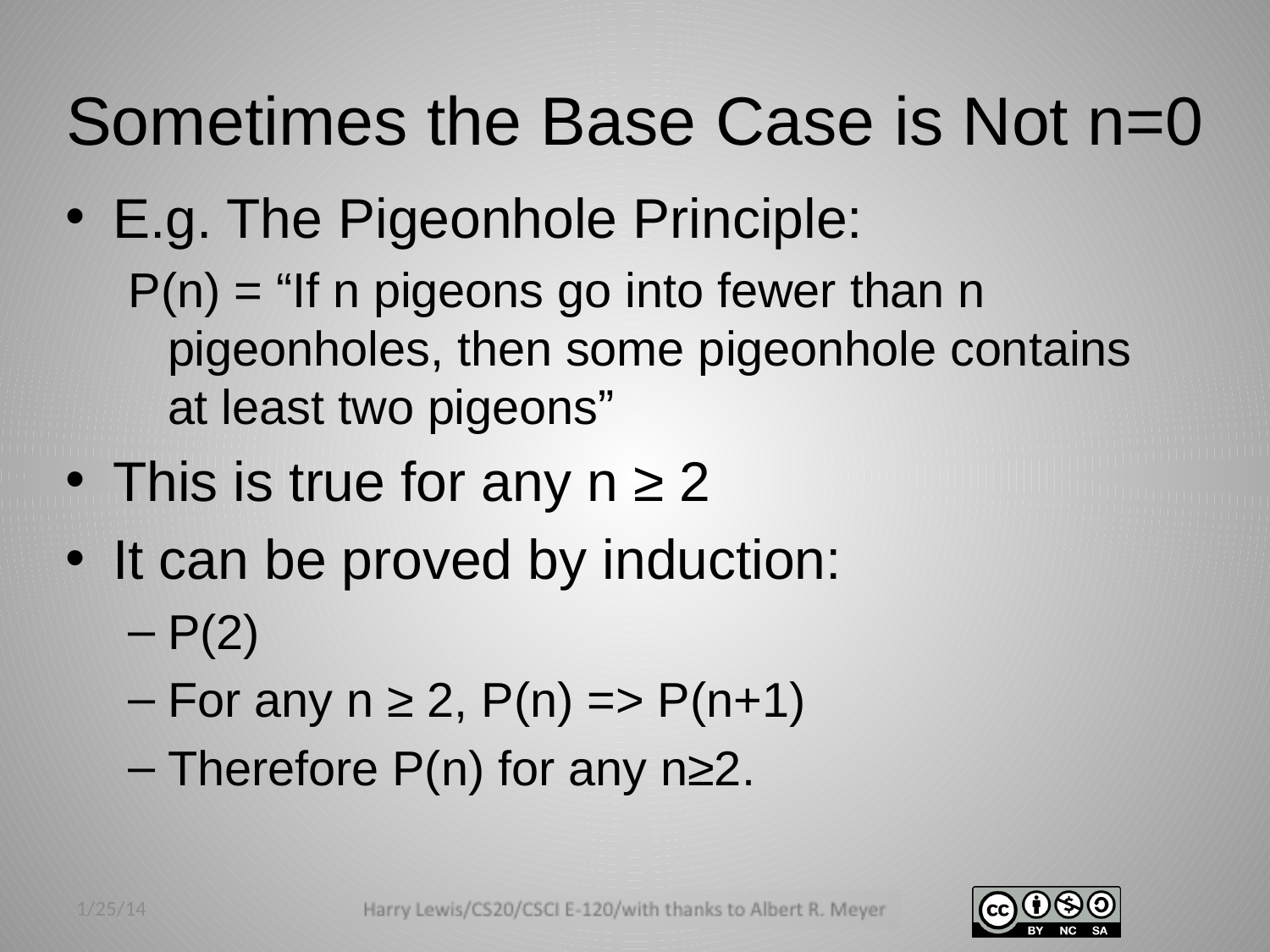

# Sometimes the Base Case is Not n=0
E.g. The Pigeonhole Principle:
P(n) = “If n pigeons go into fewer than n pigeonholes, then some pigeonhole contains at least two pigeons”
This is true for any n ≥ 2
It can be proved by induction:
P(2)
For any n ≥ 2, P(n) => P(n+1)
Therefore P(n) for any n≥2.
1/25/14